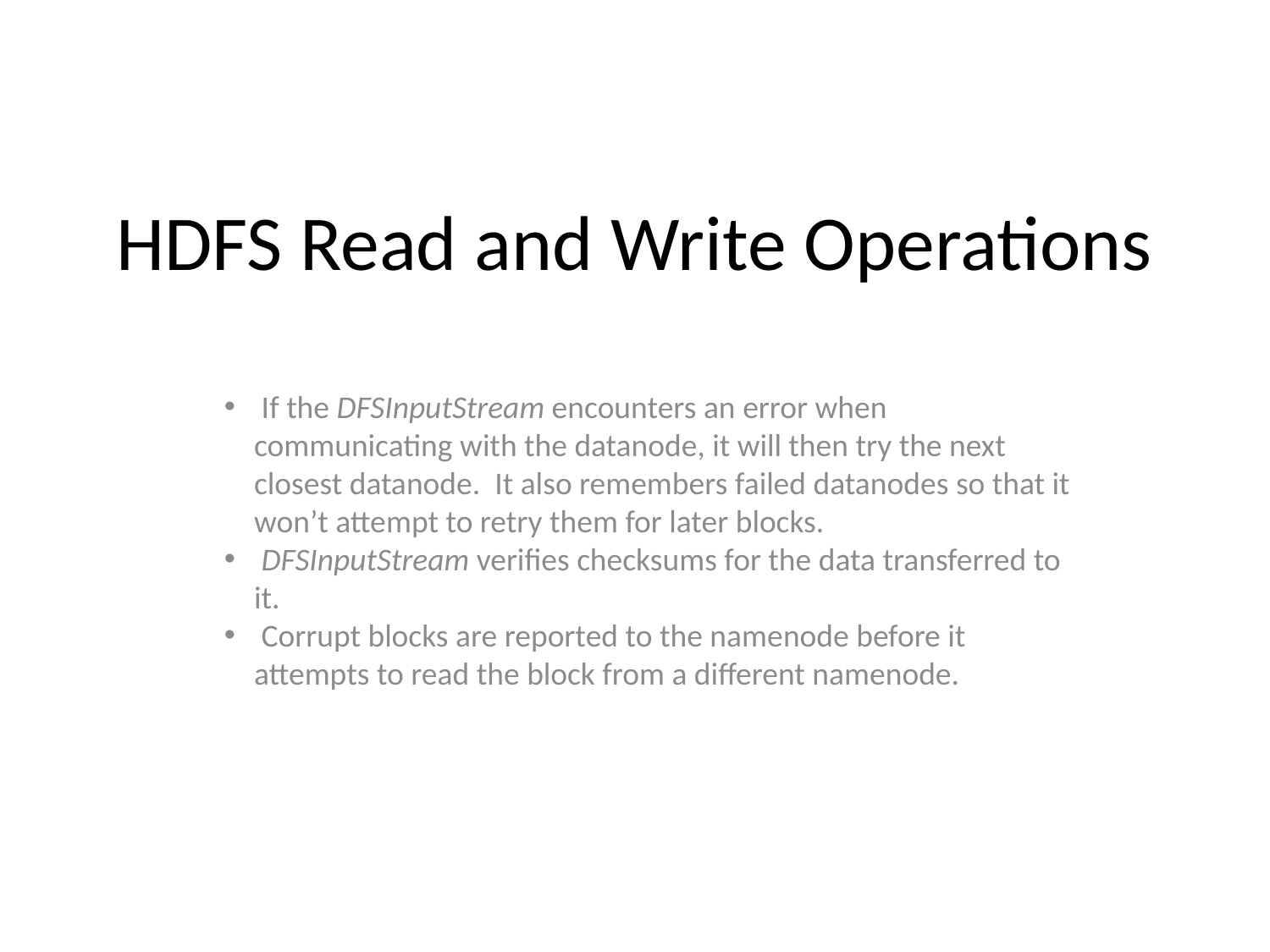

HDFS Read and Write Operations
 If the DFSInputStream encounters an error when communicating with the datanode, it will then try the next closest datanode.  It also remembers failed datanodes so that it won’t attempt to retry them for later blocks.
 DFSInputStream verifies checksums for the data transferred to it.
 Corrupt blocks are reported to the namenode before it attempts to read the block from a different namenode.